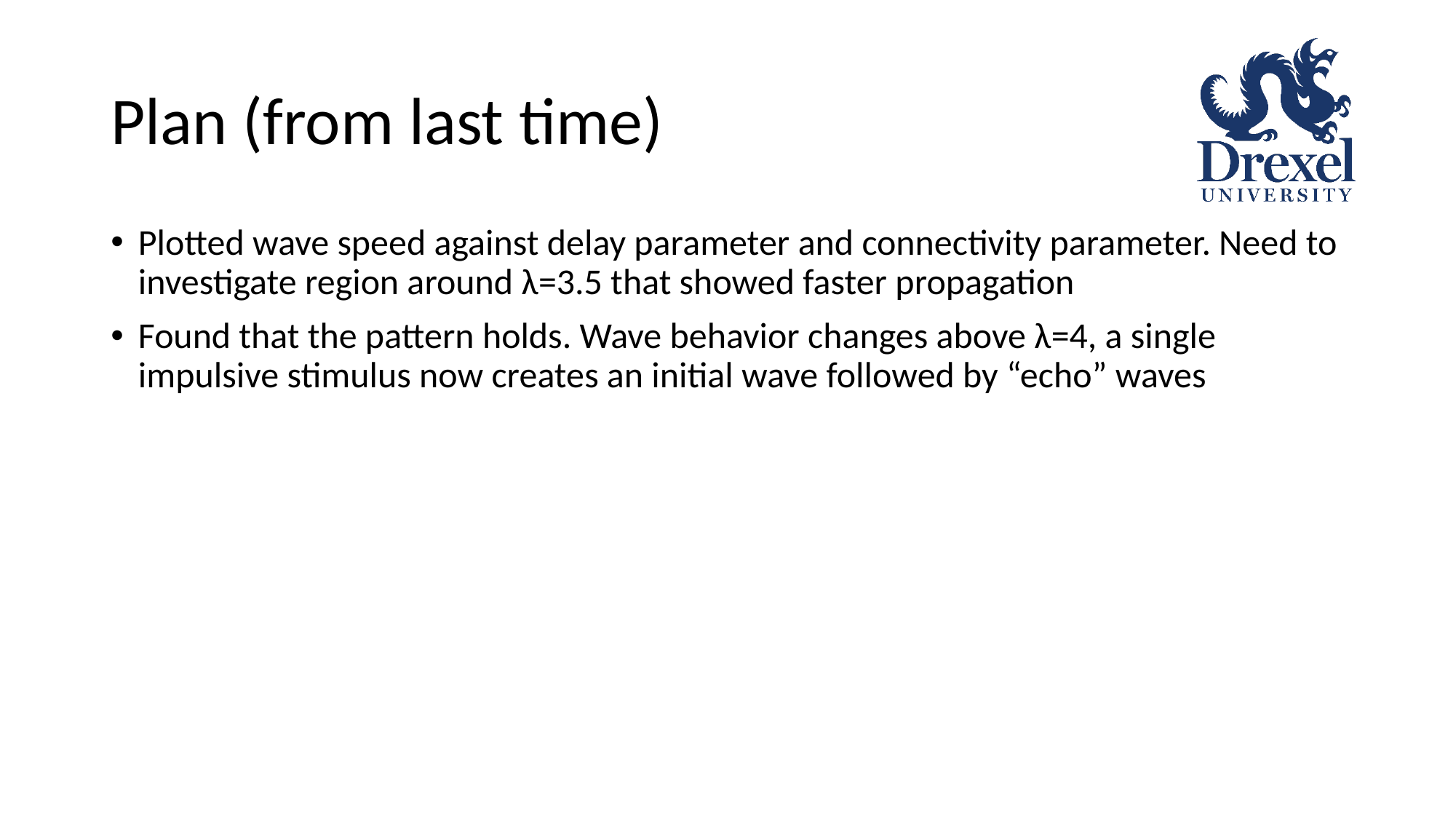

# Plan (from last time)
Plotted wave speed against delay parameter and connectivity parameter. Need to investigate region around λ=3.5 that showed faster propagation
Found that the pattern holds. Wave behavior changes above λ=4, a single impulsive stimulus now creates an initial wave followed by “echo” waves